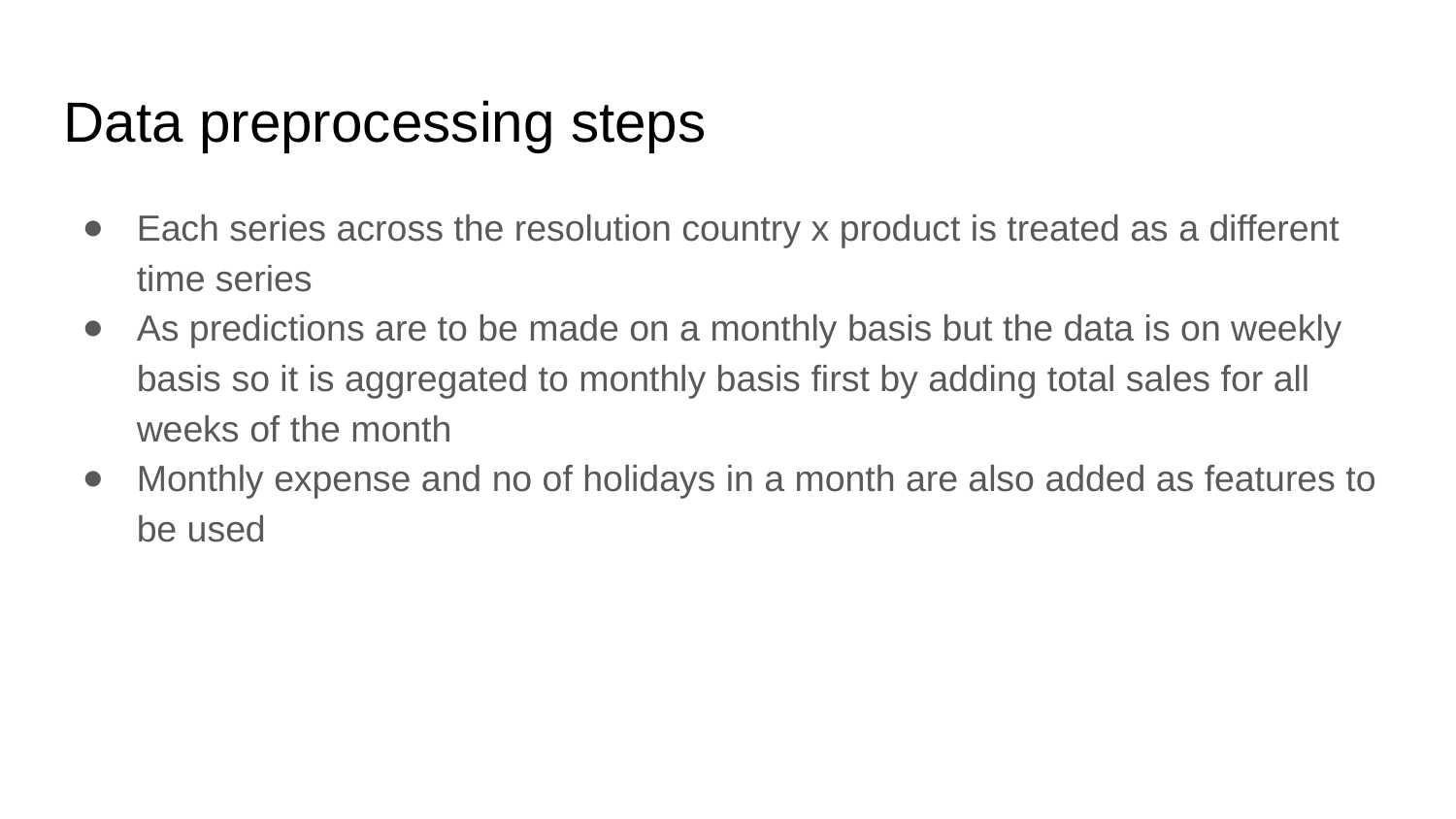

Data preprocessing steps
Each series across the resolution country x product is treated as a different time series
As predictions are to be made on a monthly basis but the data is on weekly basis so it is aggregated to monthly basis first by adding total sales for all weeks of the month
Monthly expense and no of holidays in a month are also added as features to be used